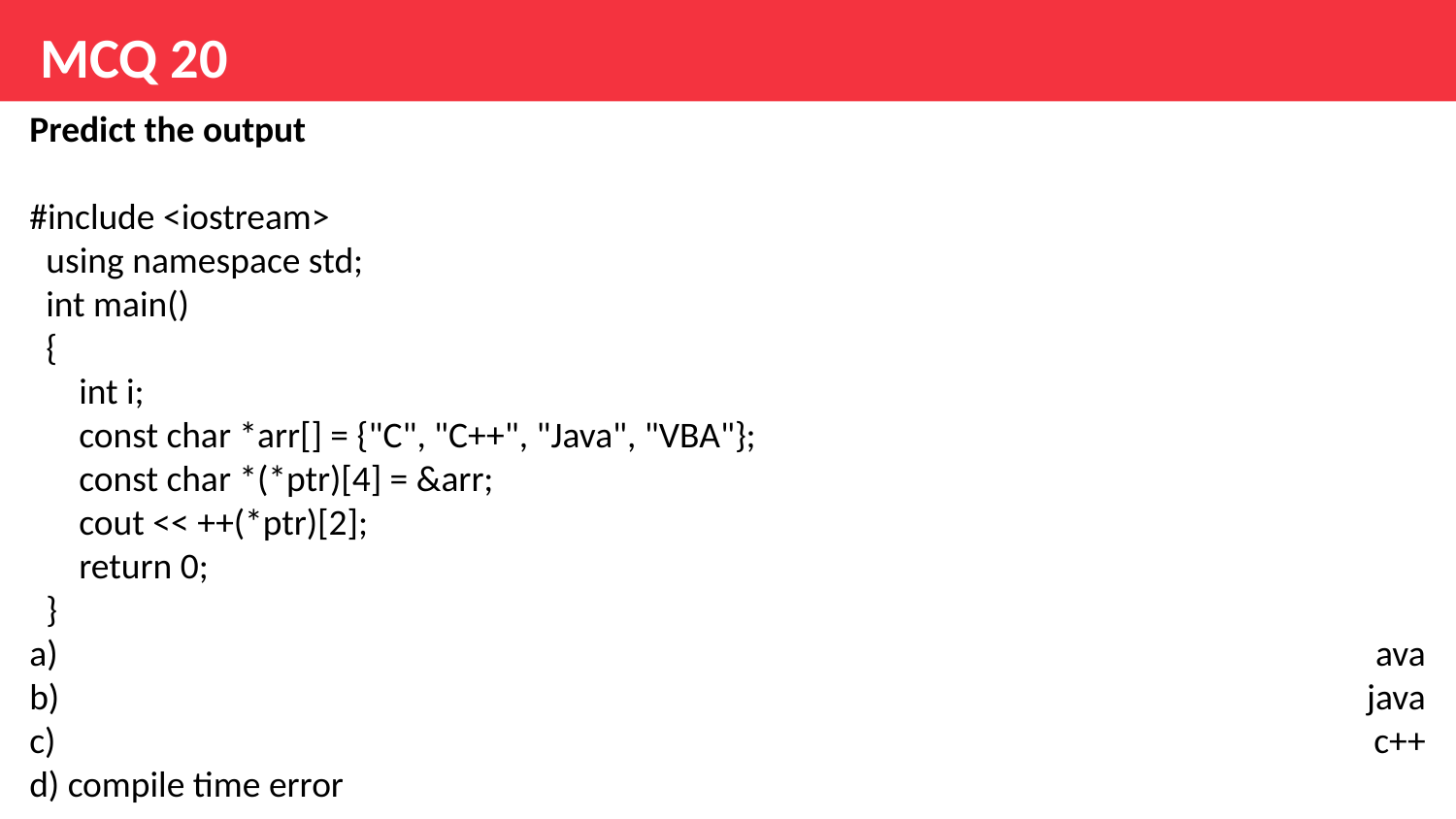

# MCQ 20
Predict the output

#include <iostream>
  using namespace std;
  int main()
  {
      int i;
      const char *arr[] = {"C", "C++", "Java", "VBA"};
      const char *(*ptr)[4] = &arr;
      cout << ++(*ptr)[2];
      return 0;
  }
a) ava
b) java
c) c++
d) compile time error